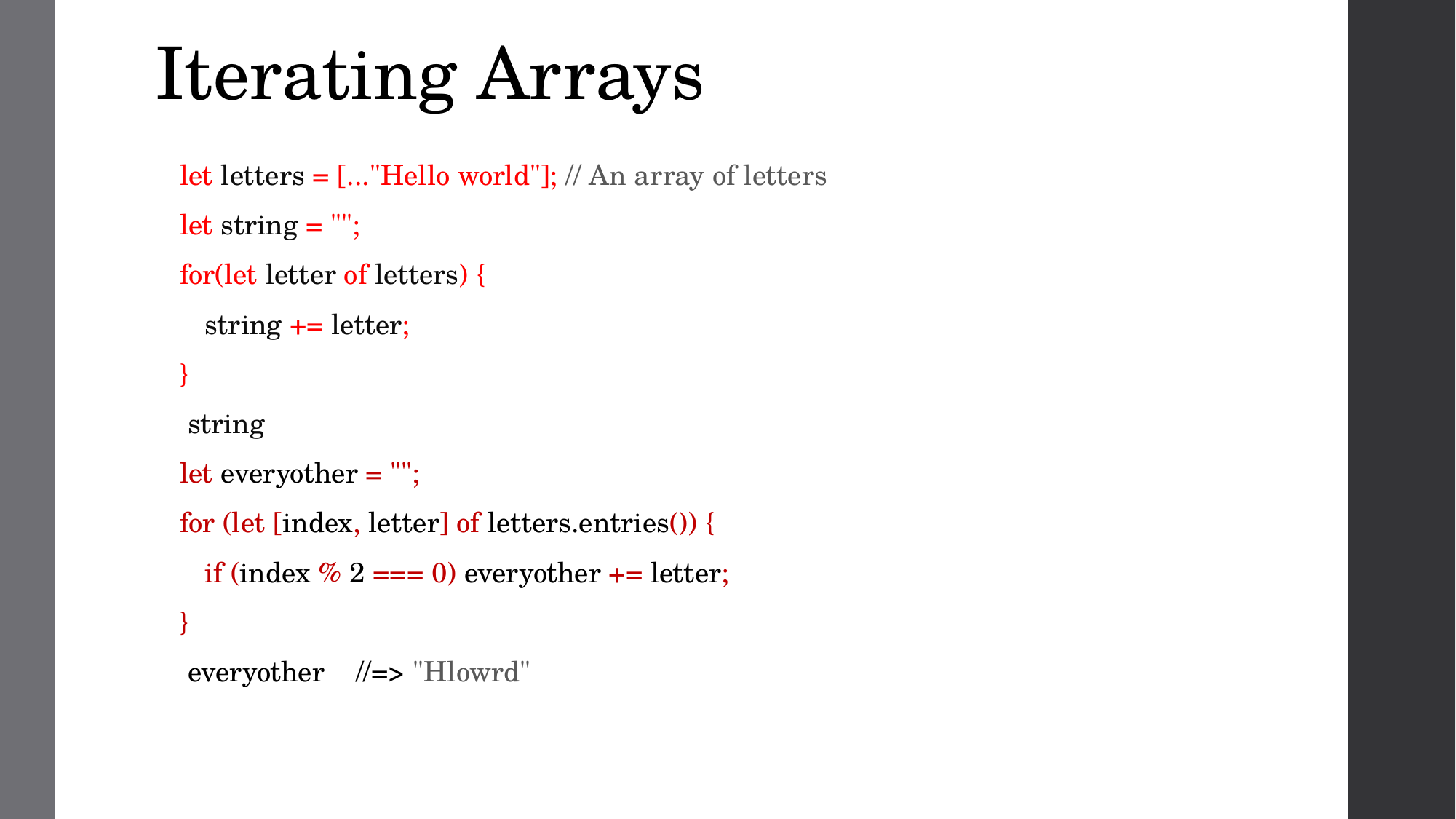

# Iterating Arrays
let letters = [..."Hello world"]; // An array of letters
let string = "";
for(let letter of letters) {
		string += letter;
}
 string
let everyother = "";
for (let [index, letter] of letters.entries()) {
		if (index % 2 === 0) everyother += letter;
}
 everyother    //=> "Hlowrd"